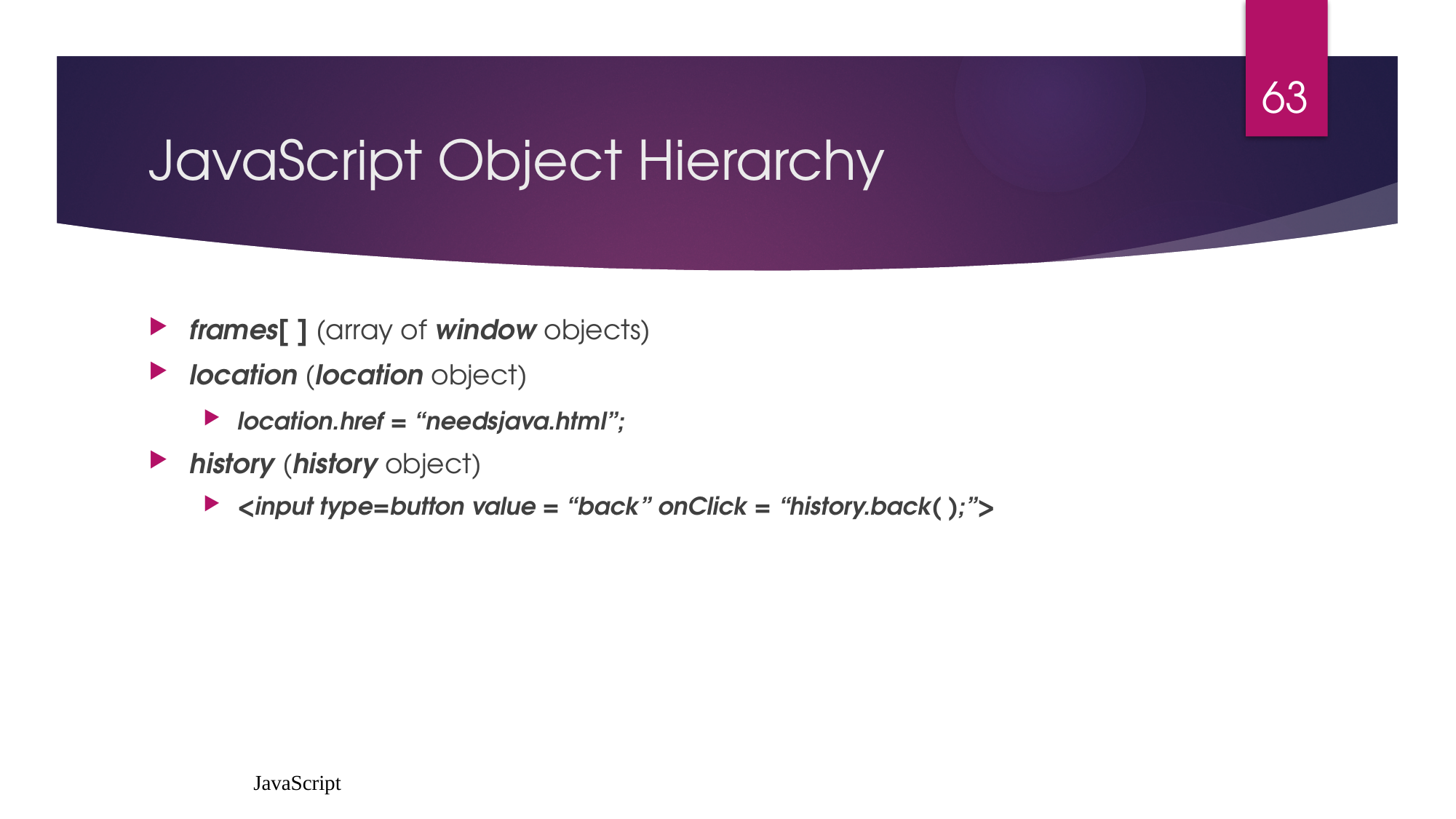

63
# JavaScript Object Hierarchy
frames[ ] (array of window objects)
location (location object)
location.href = “needsjava.html”;
history (history object)
<input type=button value = “back” onClick = “history.back( );”>
JavaScript